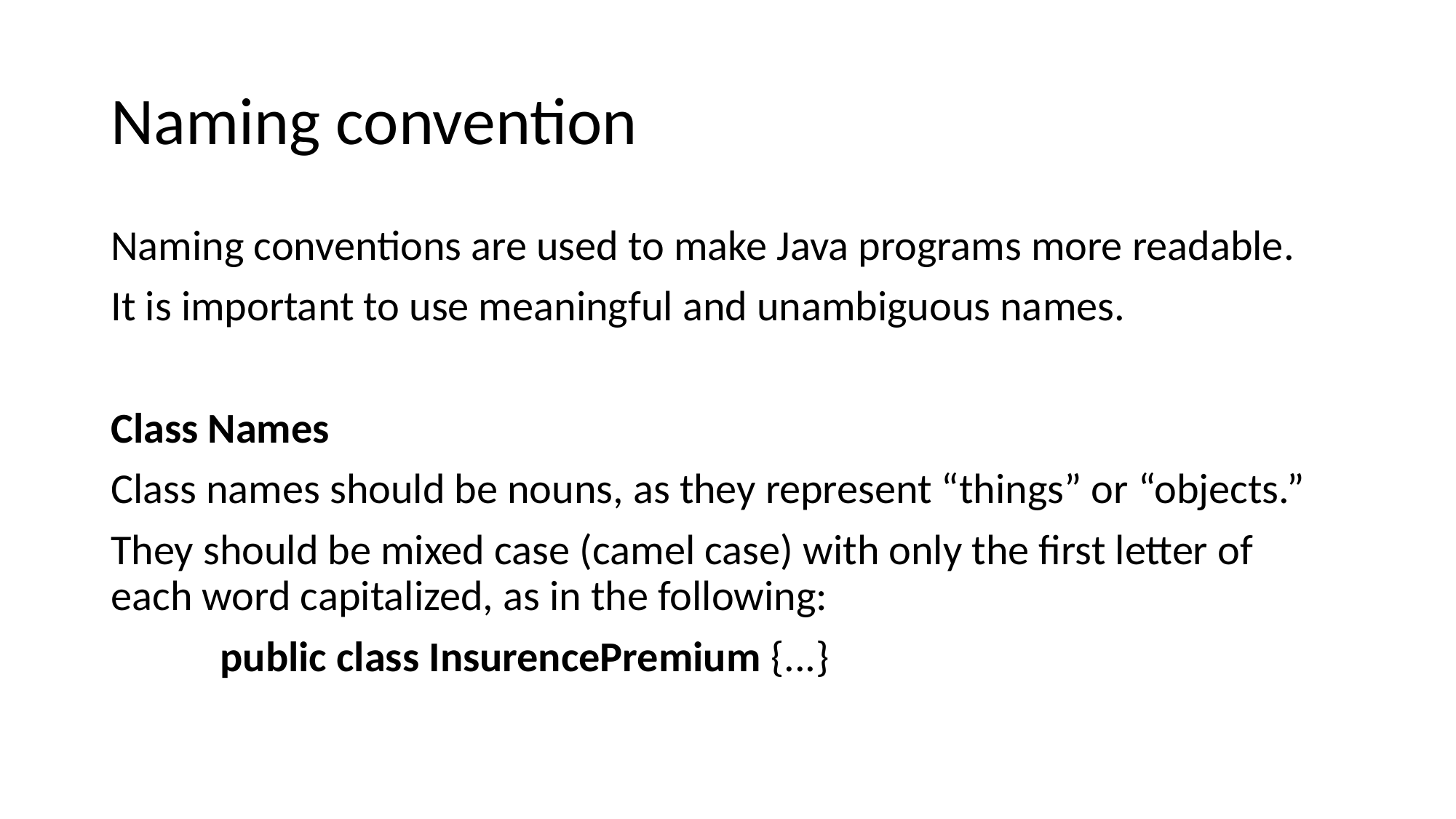

# Naming convention
Naming conventions are used to make Java programs more readable.
It is important to use meaningful and unambiguous names.

Class Names
Class names should be nouns, as they represent “things” or “objects.”
They should be mixed case (camel case) with only the first letter of each word capitalized, as in the following:
	public class InsurencePremium {...}